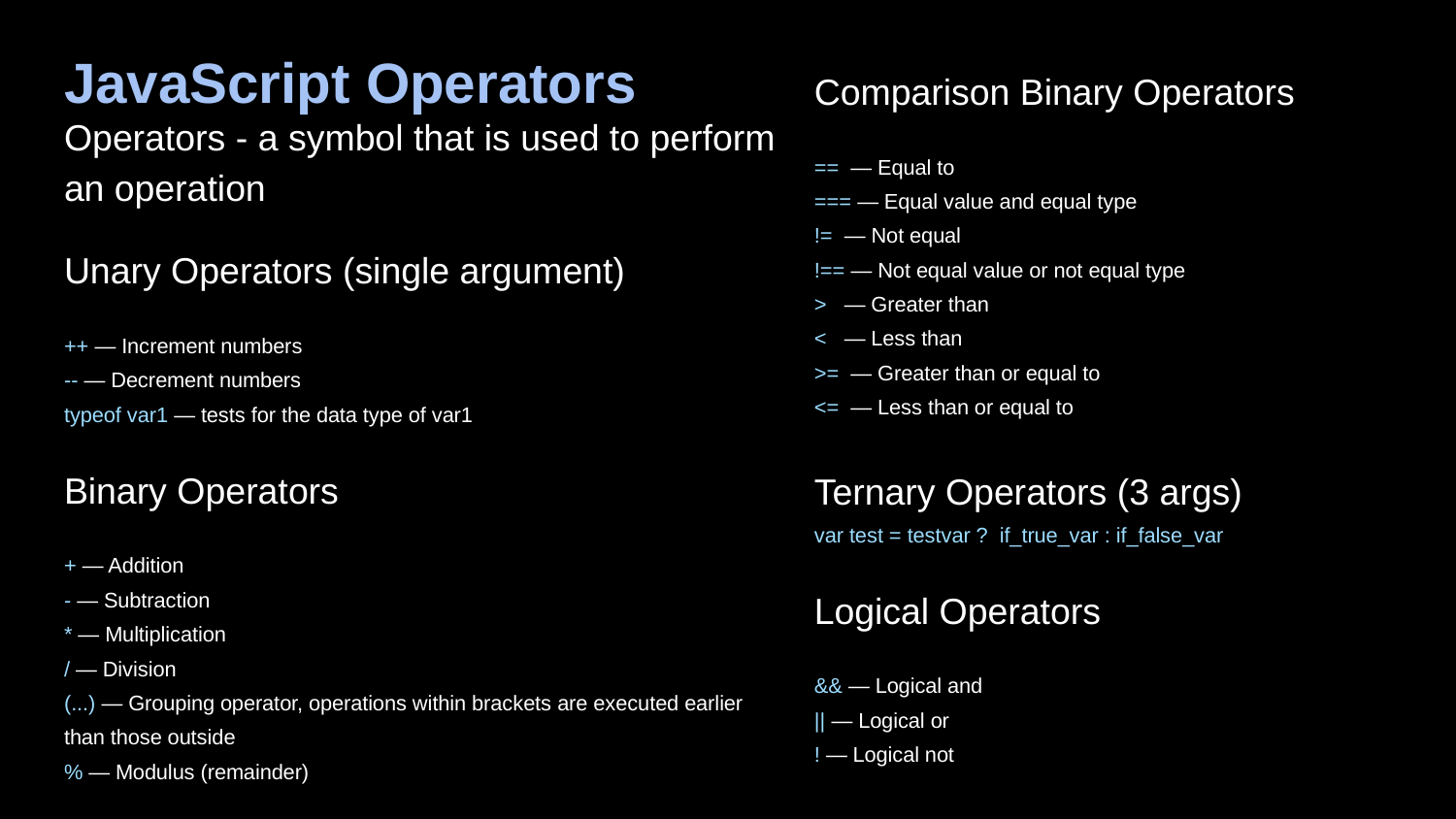

# JavaScript Operators
Comparison Binary Operators
==  — Equal to
=== — Equal value and equal type
!=  — Not equal
!== — Not equal value or not equal type
>   — Greater than
<   — Less than
>=  — Greater than or equal to
<=  — Less than or equal to

Ternary Operators (3 args)
var test = testvar ?  if_true_var : if_false_var

Logical Operators
&& — Logical and
|| — Logical or
! — Logical not

Operators - a symbol that is used to perform an operation
Unary Operators (single argument)
++ — Increment numbers
-- — Decrement numbers
typeof var1 — tests for the data type of var1

Binary Operators
+ — Addition
- — Subtraction
* — Multiplication
/ — Division
(...) — Grouping operator, operations within brackets are executed earlier than those outside
% — Modulus (remainder)